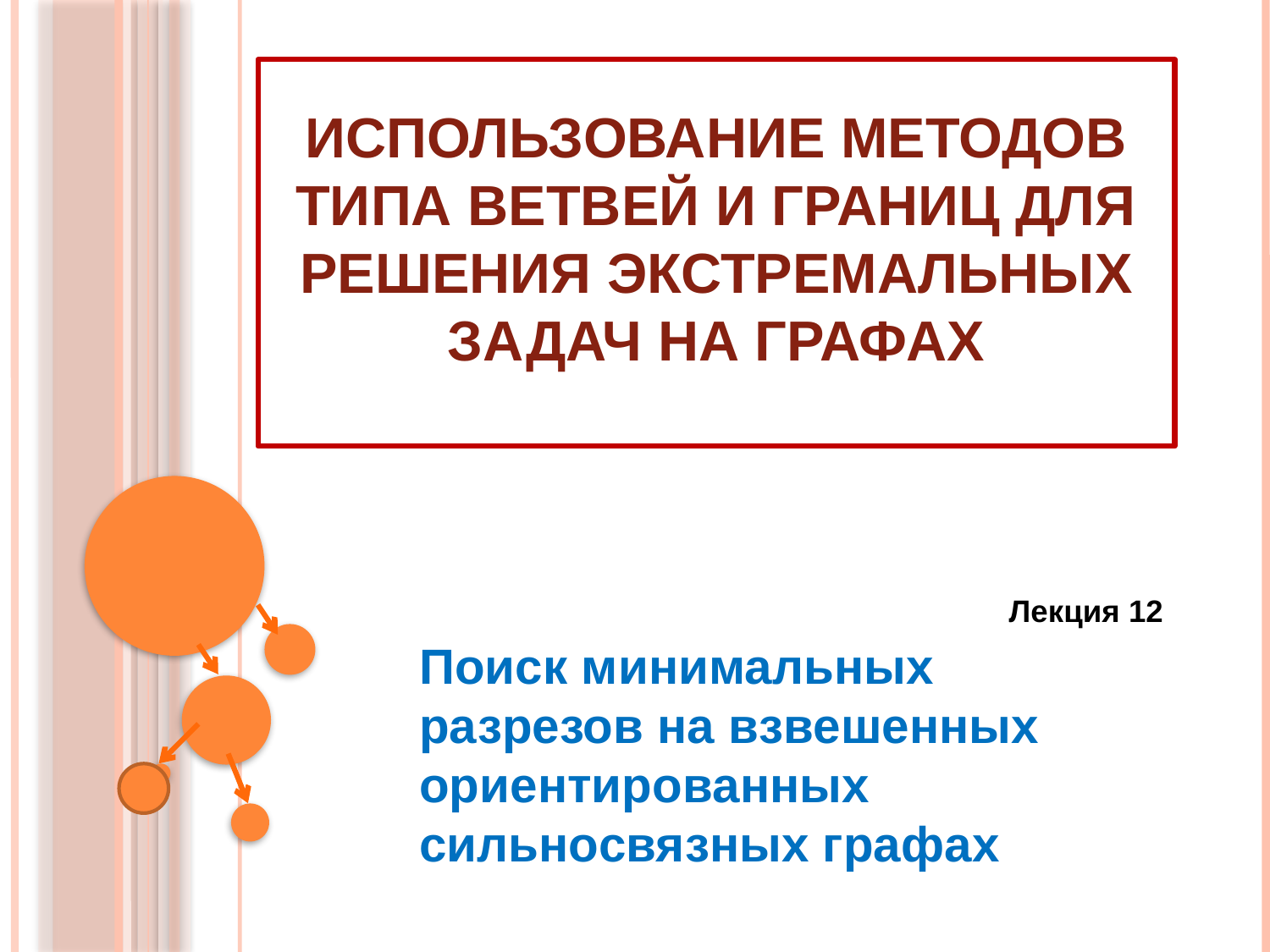

# Использование методов типа ветвей и границ для решения экстремальных задач на графах
Лекция 12
Поиск минимальных разрезов на взвешенных ориентированных сильносвязных графах